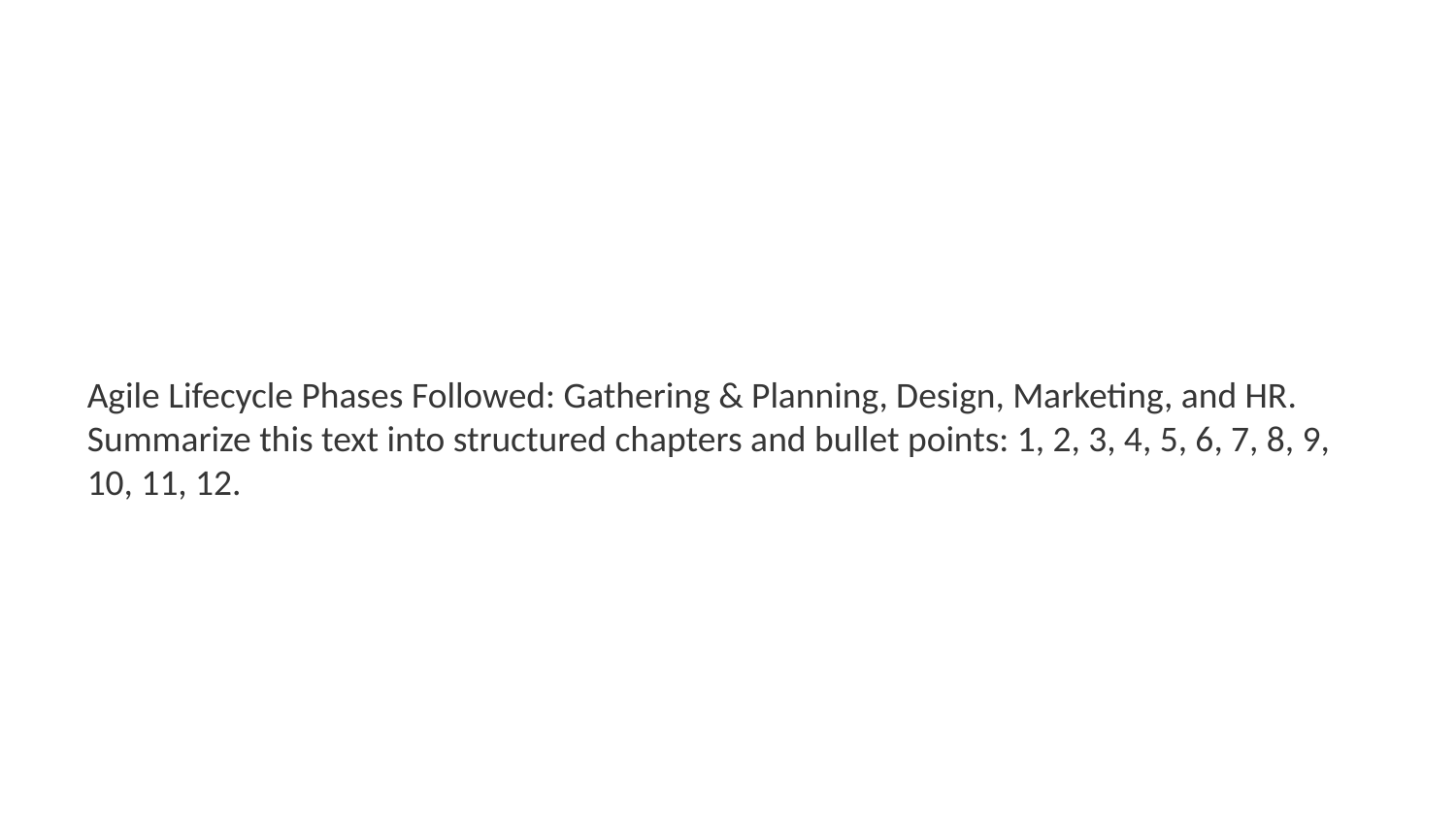

Agile Lifecycle Phases Followed: Gathering & Planning, Design, Marketing, and HR. Summarize this text into structured chapters and bullet points: 1, 2, 3, 4, 5, 6, 7, 8, 9, 10, 11, 12.